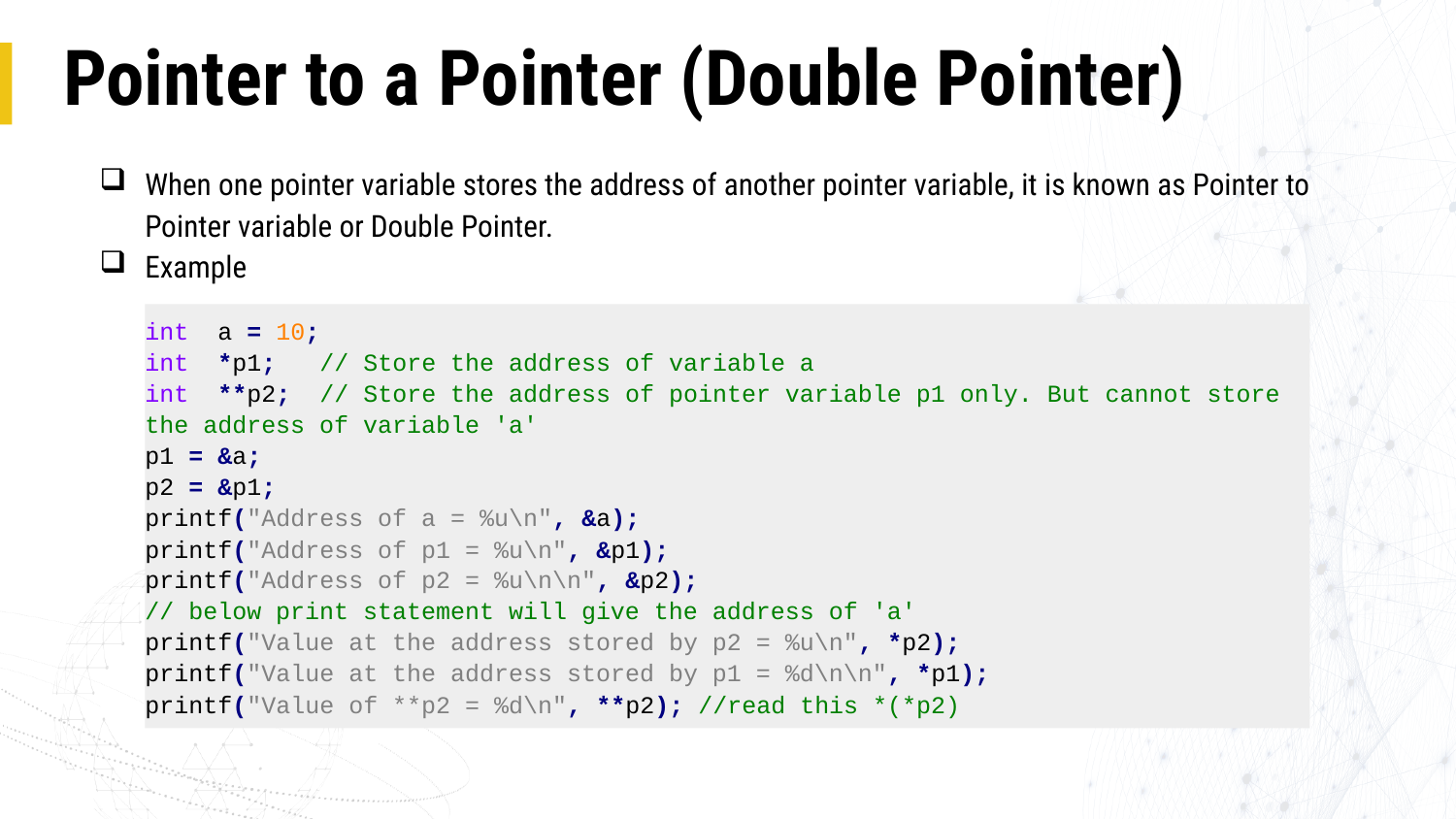

# Pointer to a Pointer (Double Pointer)
When one pointer variable stores the address of another pointer variable, it is known as Pointer to Pointer variable or Double Pointer.
Example
int  a = 10;
int  *p1;   // Store the address of variable a
int  **p2;  // Store the address of pointer variable p1 only. But cannot store the address of variable 'a'
p1 = &a;
p2 = &p1;
printf("Address of a = %u\n", &a);
printf("Address of p1 = %u\n", &p1);
printf("Address of p2 = %u\n\n", &p2);
// below print statement will give the address of 'a'
printf("Value at the address stored by p2 = %u\n", *p2);
printf("Value at the address stored by p1 = %d\n\n", *p1);
printf("Value of **p2 = %d\n", **p2); //read this *(*p2)